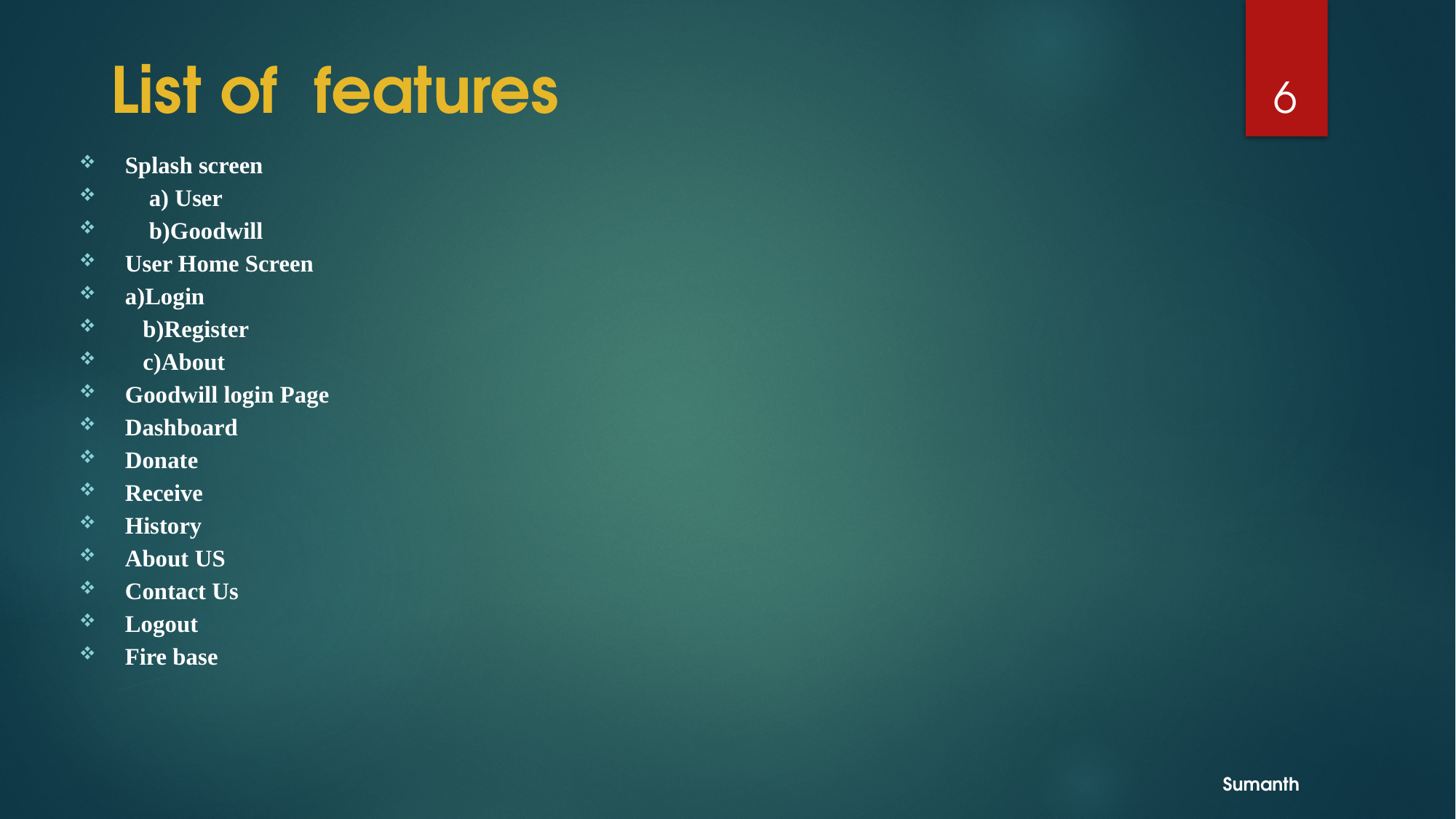

6
# List of  features
Splash screen
    a) User
    b)Goodwill
User Home Screen
a)Login
   b)Register
   c)About
Goodwill login Page
Dashboard
Donate
Receive
History
About US
Contact Us
Logout
Fire base

Sumanth